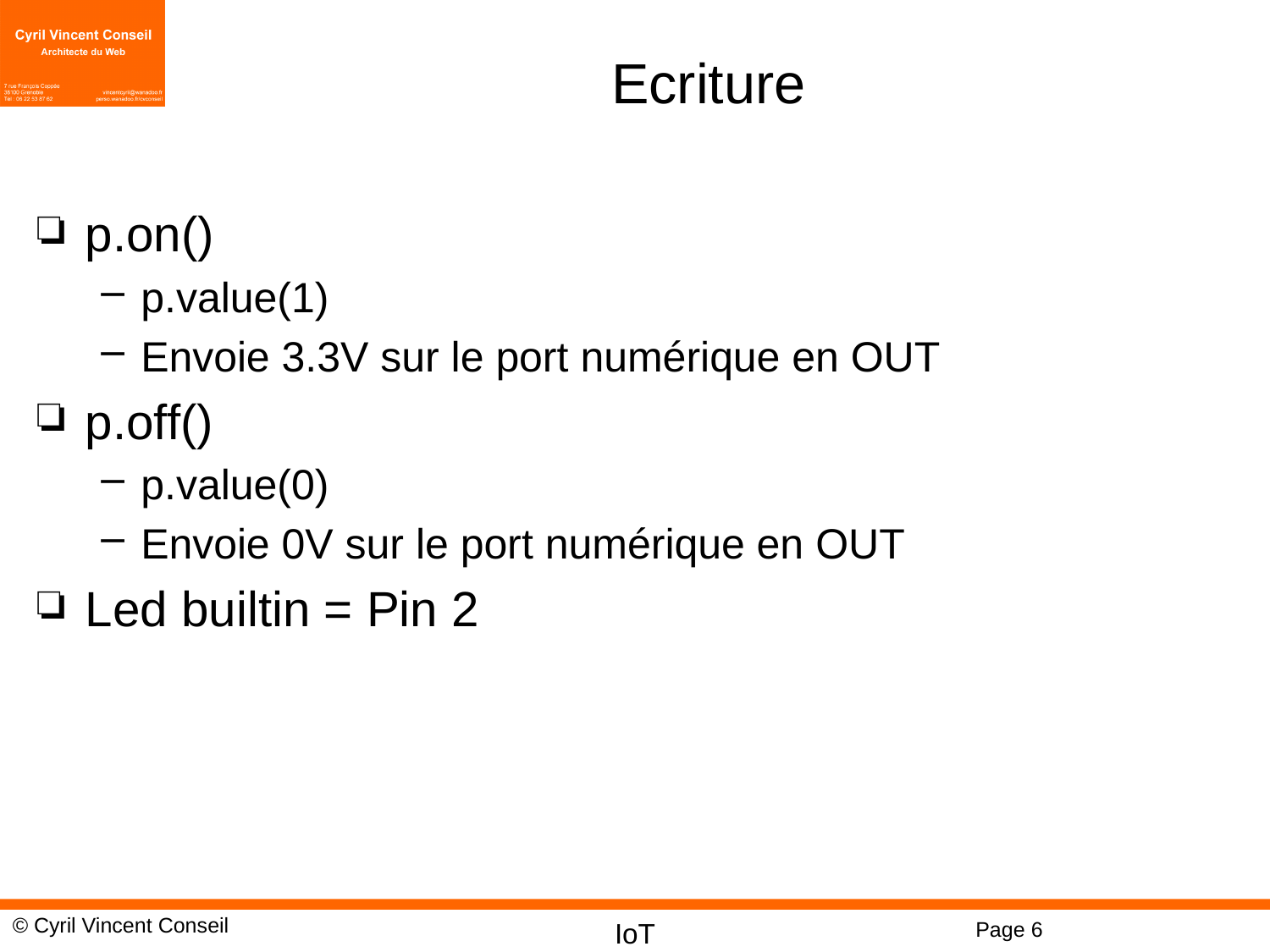

# Ecriture
p.on()
p.value(1)
Envoie 3.3V sur le port numérique en OUT
p.off()
p.value(0)
Envoie 0V sur le port numérique en OUT
Led builtin = Pin 2